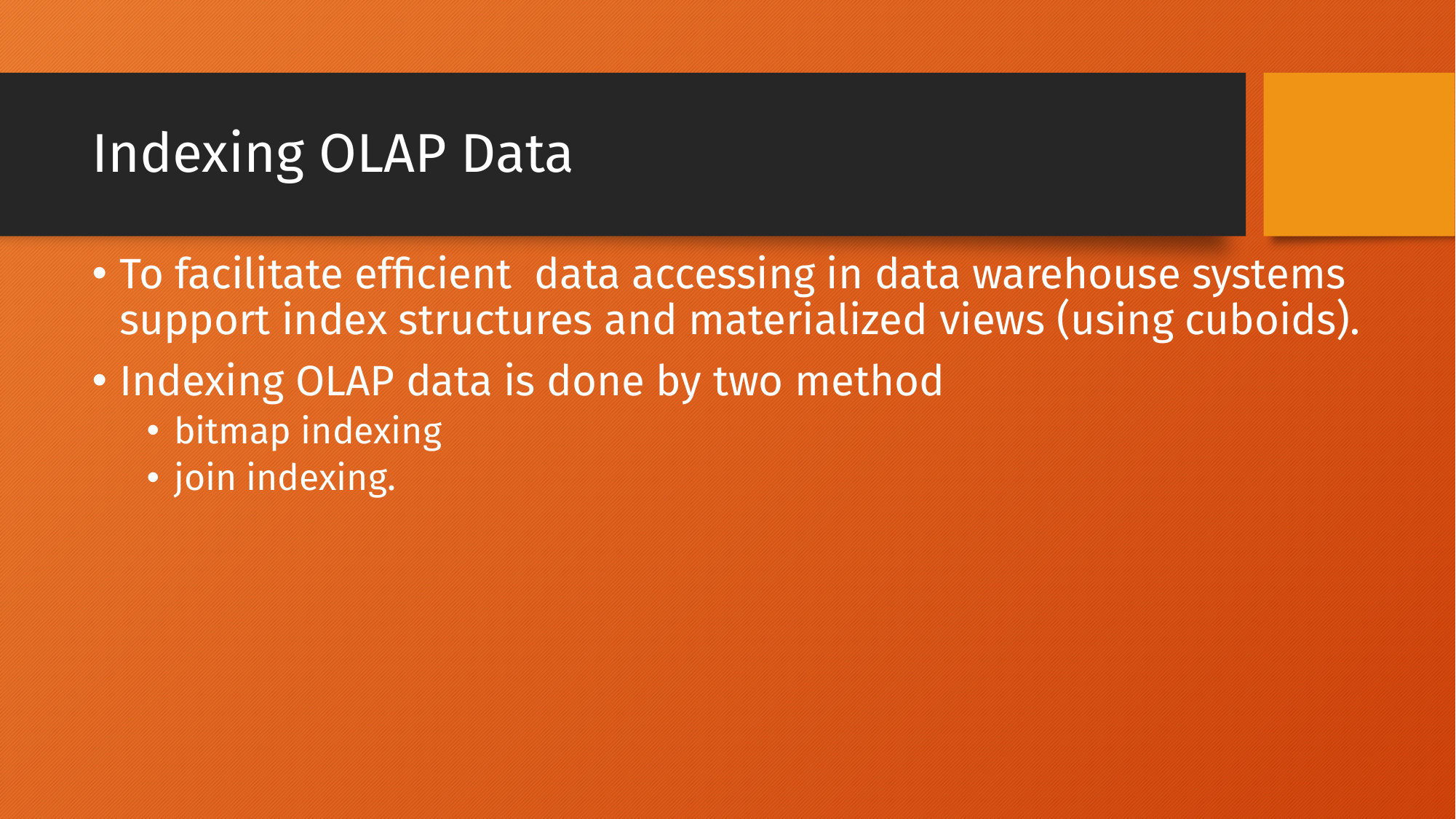

# Indexing OLAP Data
To facilitate efficient  data accessing in data warehouse systems support index structures and materialized views (using cuboids).
Indexing OLAP data is done by two method
bitmap indexing
join indexing.